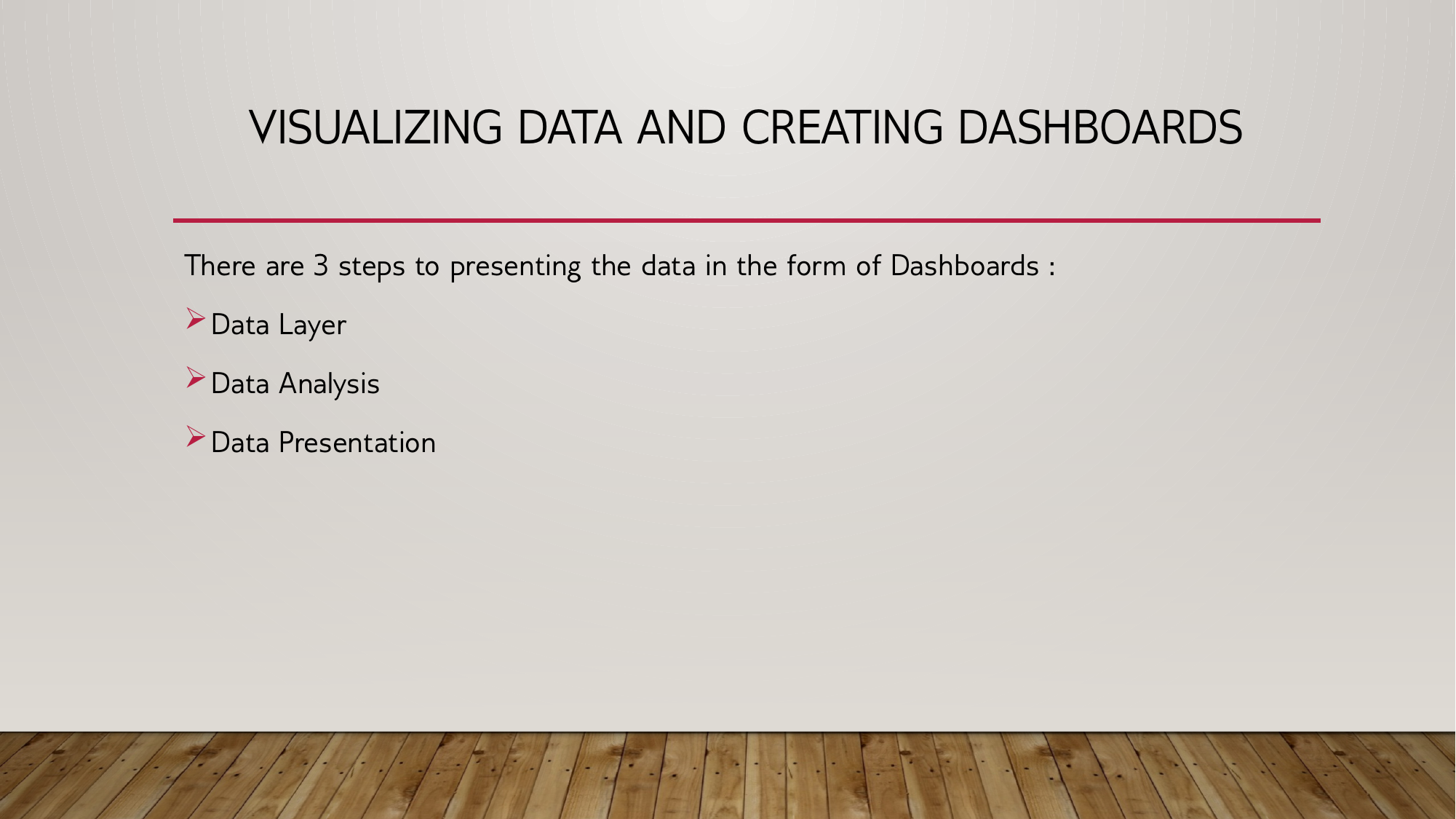

# VISUALIZING DATA AND CREATING DASHBOARDS
There are 3 steps to presenting the data in the form of Dashboards :
Data Layer
Data Analysis
Data Presentation